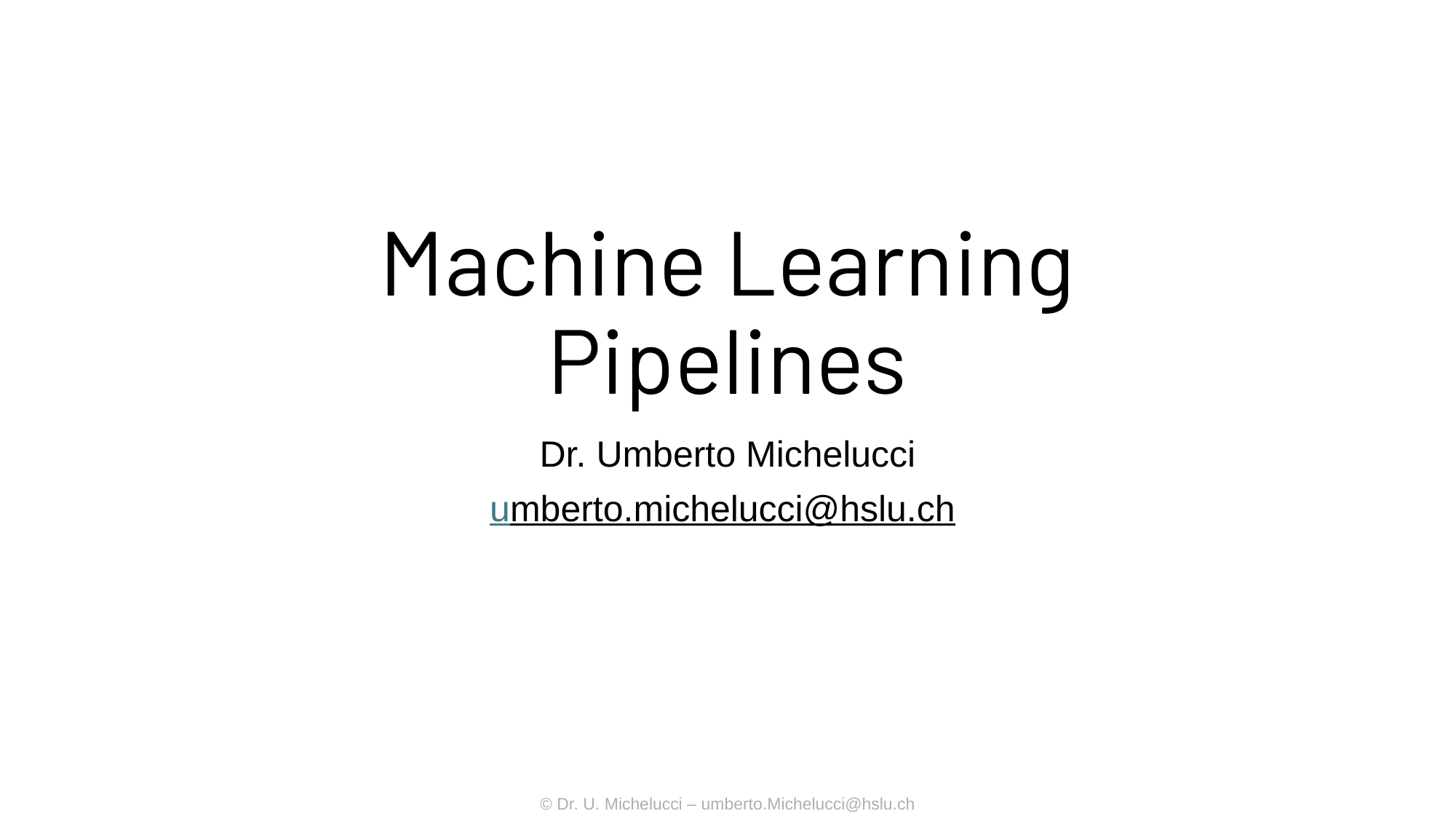

# Machine Learning Pipelines
Dr. Umberto Michelucci
umberto.michelucci@hslu.ch
© Dr. U. Michelucci – umberto.Michelucci@hslu.ch